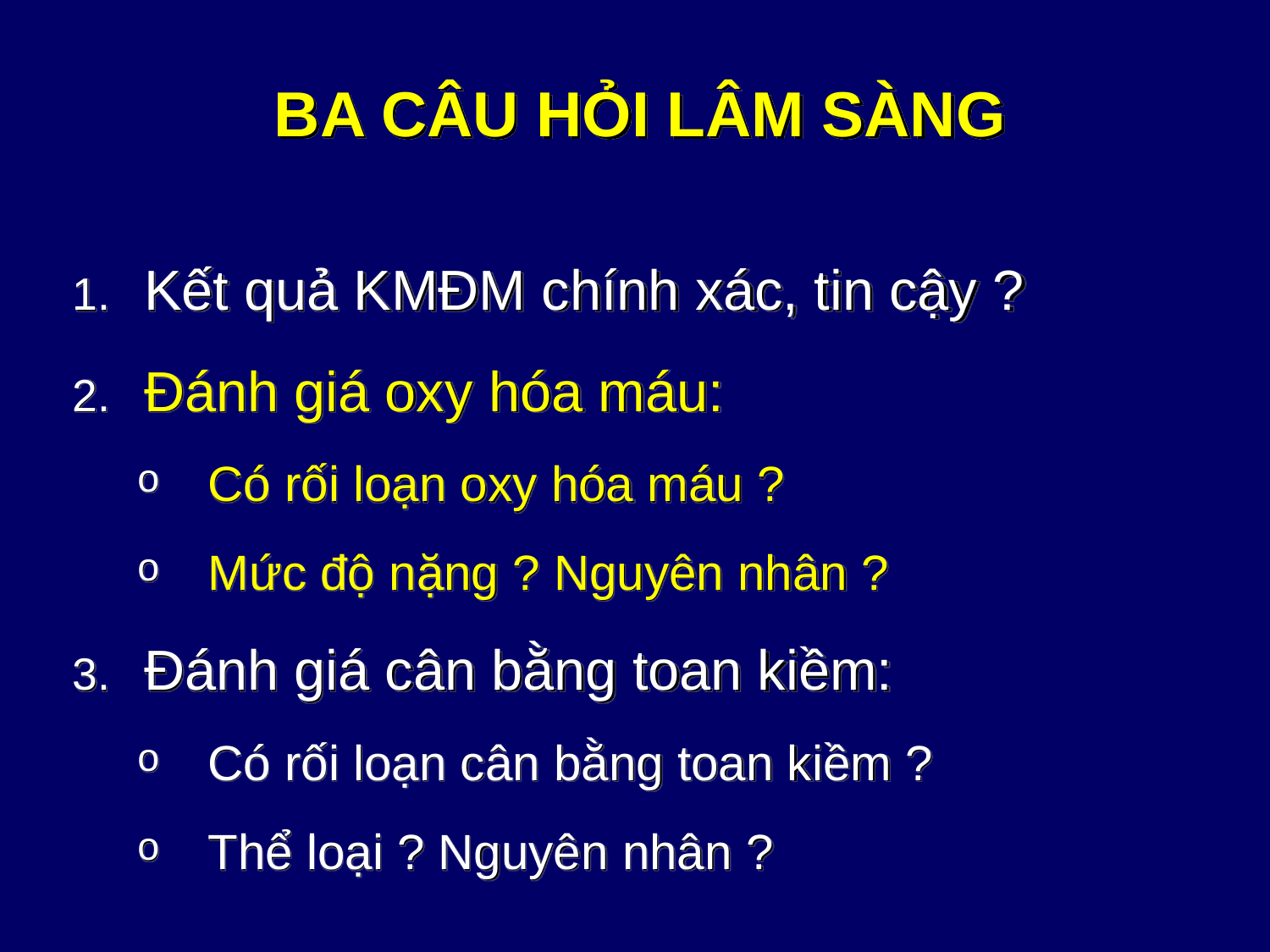

# BA CÂU HỎI LÂM SÀNG
Kết quả KMĐM chính xác, tin cậy ?
Đánh giá oxy hóa máu:
Có rối loạn oxy hóa máu ?
Mức độ nặng ? Nguyên nhân ?
Đánh giá cân bằng toan kiềm:
Có rối loạn cân bằng toan kiềm ?
Thể loại ? Nguyên nhân ?